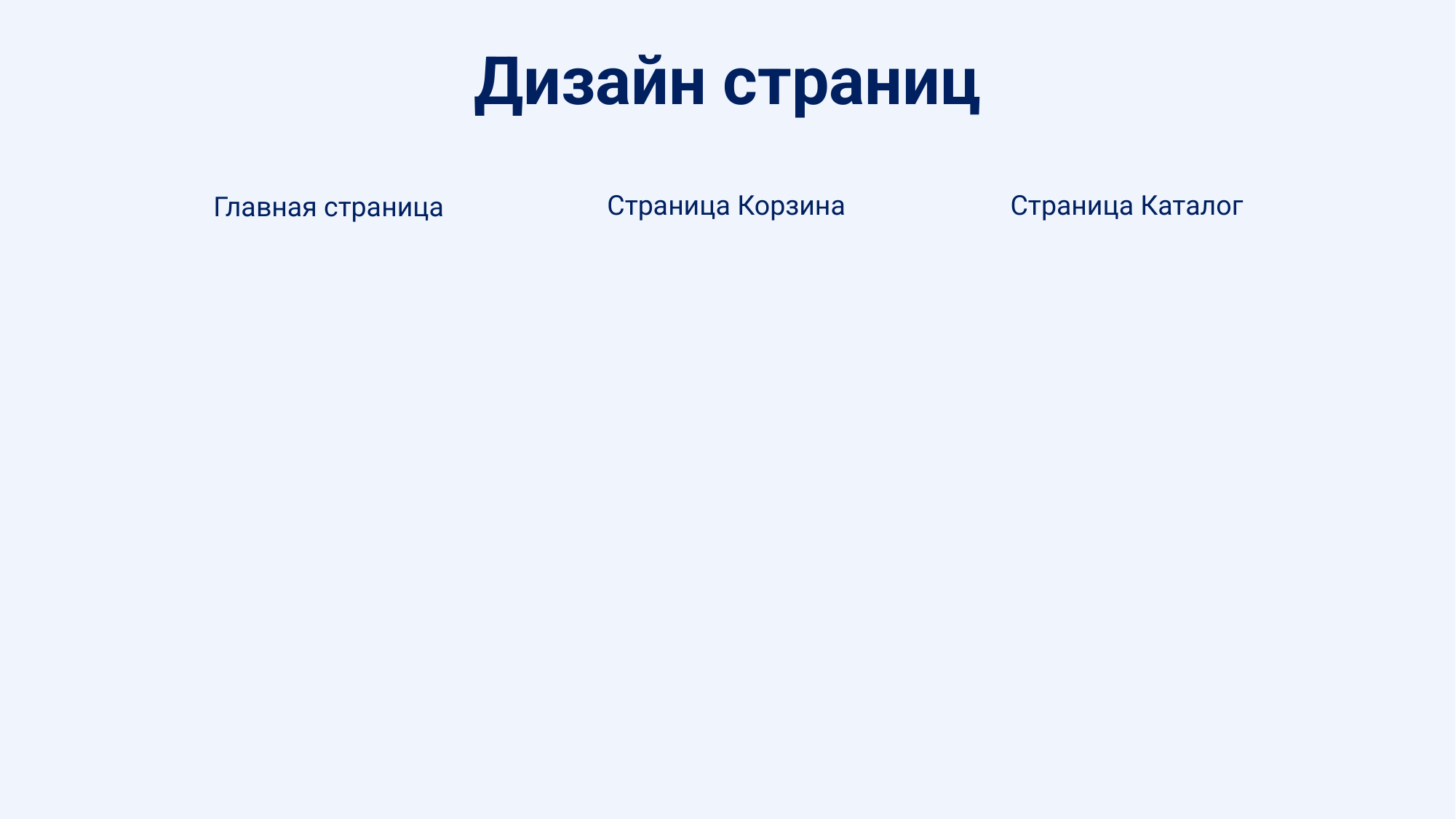

# Дизайн страниц
Страница Корзина
Страница Каталог
Главная страница